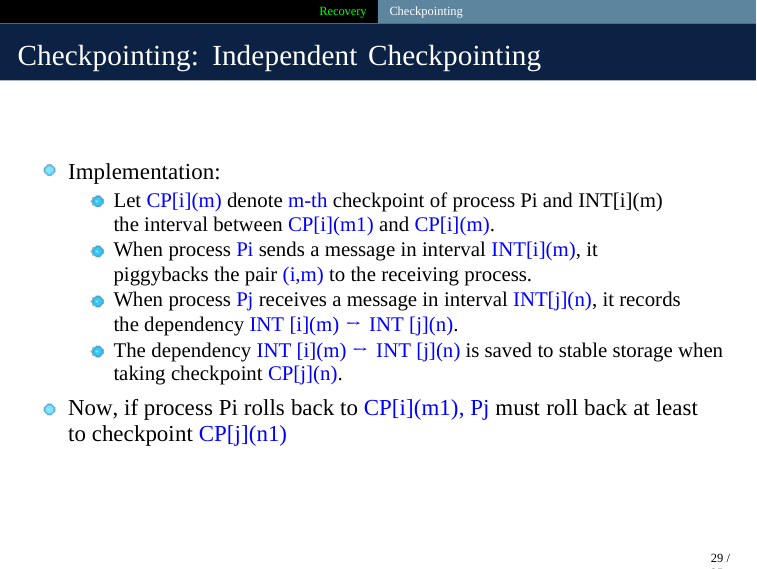

Recovery       Checkpointing

Checkpointing: Independent Checkpointing
Implementation:
Let CP[i](m) denote m-th checkpoint of process Pi and INT[i](m) the interval between CP[i](m1) and CP[i](m).
When process Pi sends a message in interval INT[i](m), it piggybacks the pair (i,m) to the receiving process.
When process Pj receives a message in interval INT[j](n), it records the dependency INT [i](m) → INT [j](n).
The dependency INT [i](m) → INT [j](n) is saved to stable storage when
taking checkpoint CP[j](n).
Now, if process Pi rolls back to CP[i](m1), Pj must roll back at least to checkpoint CP[j](n1)
29 / 35